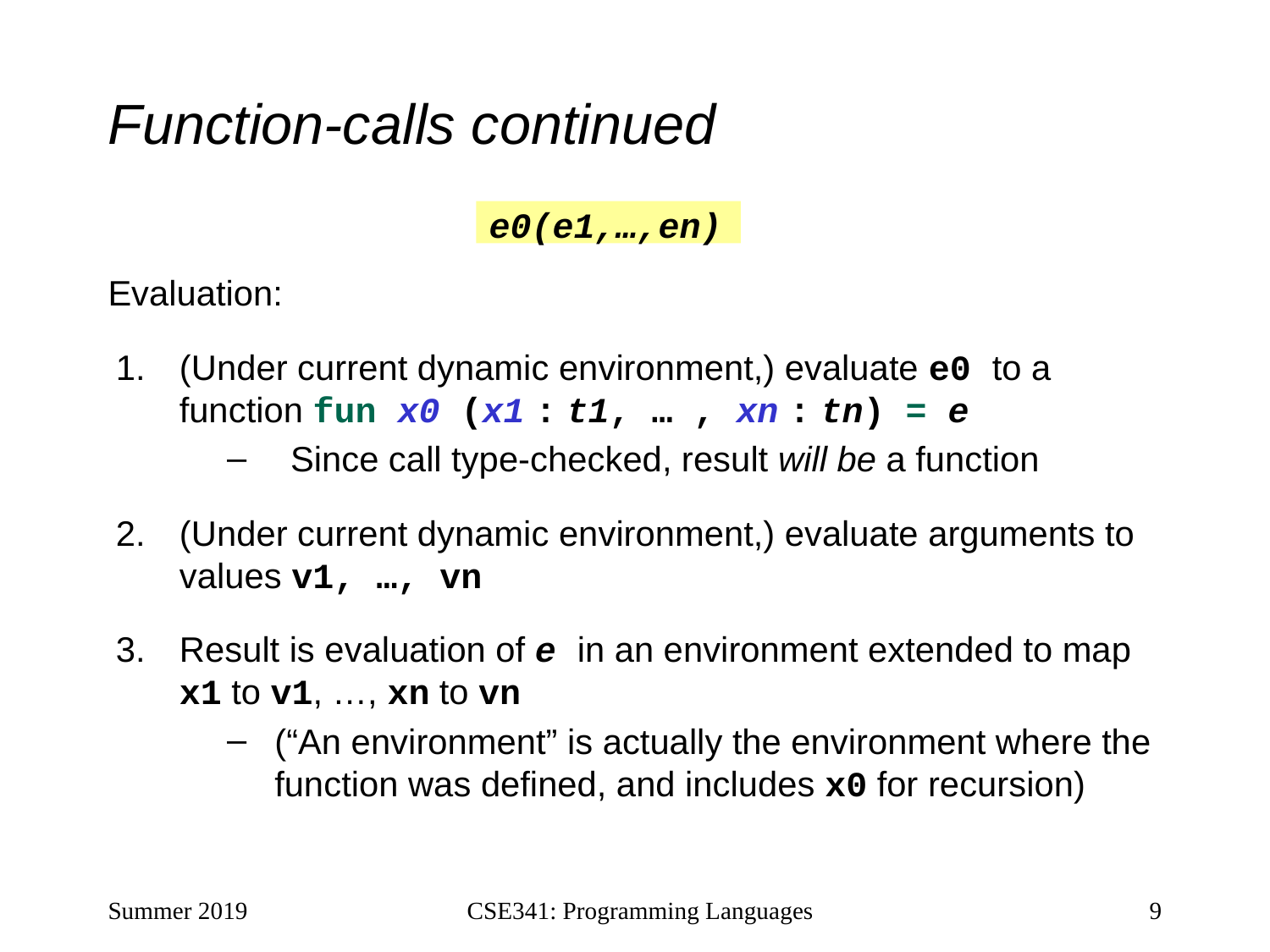

# Function-calls continued
e0(e1,…,en)

Evaluation:

(Under current dynamic environment,) evaluate e0 to a function fun x0 (x1 : t1, … , xn : tn) = e
Since call type-checked, result will be a function

(Under current dynamic environment,) evaluate arguments to values v1, …, vn

Result is evaluation of e in an environment extended to map x1 to v1, …, xn to vn
(“An environment” is actually the environment where the function was defined, and includes x0 for recursion)
Summer 2019
CSE341: Programming Languages
9